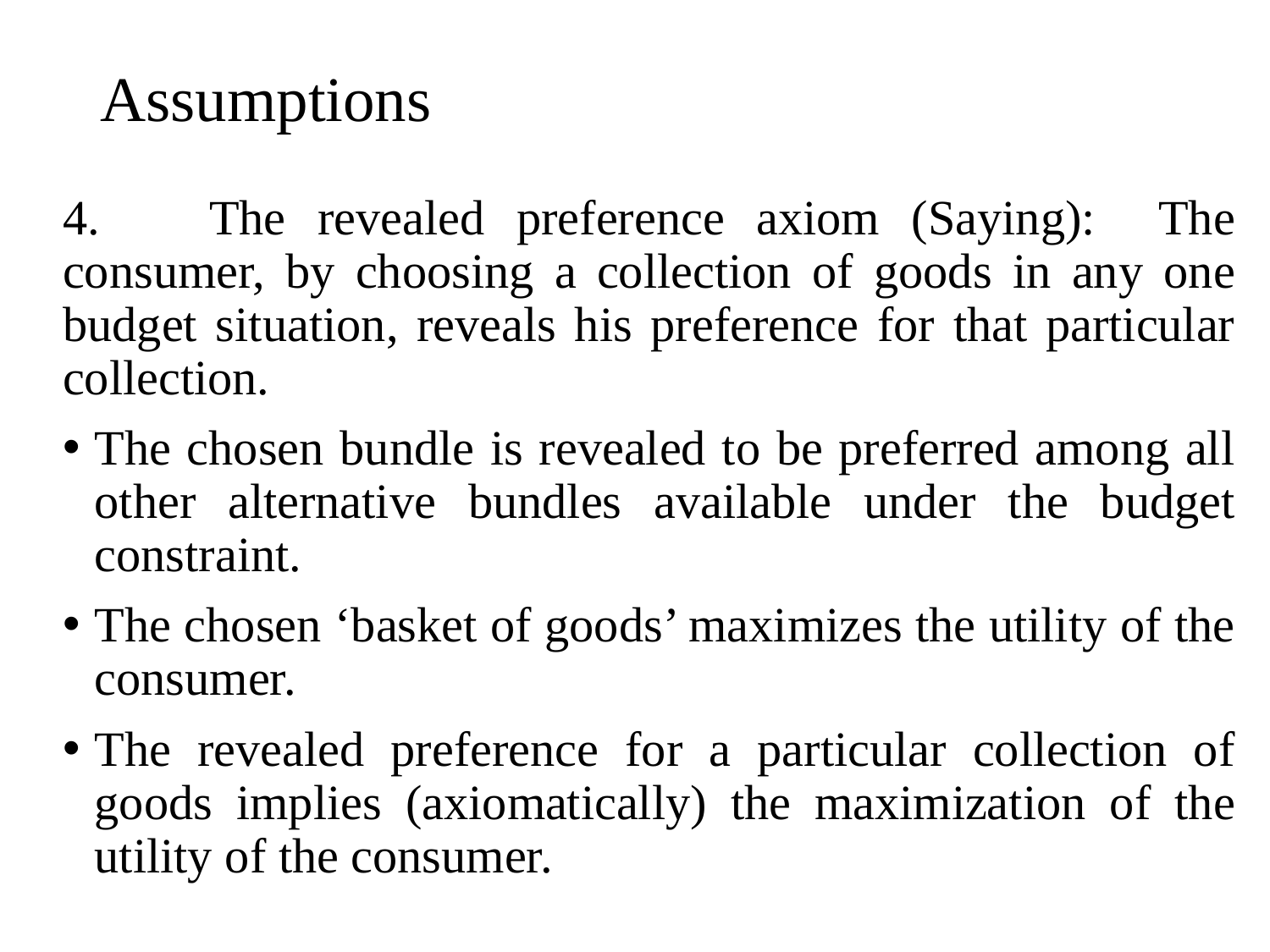

# Assumptions
4. 	The revealed preference axiom (Saying):  The consumer, by choosing a collection of goods in any one budget situation, reveals his preference for that particular collection.
The chosen bundle is revealed to be preferred among all other alternative bundles available under the budget constraint.
The chosen ‘basket of goods’ maximizes the utility of the consumer.
The revealed preference for a particular collection of goods implies (axiomatically) the maximization of the utility of the consumer.